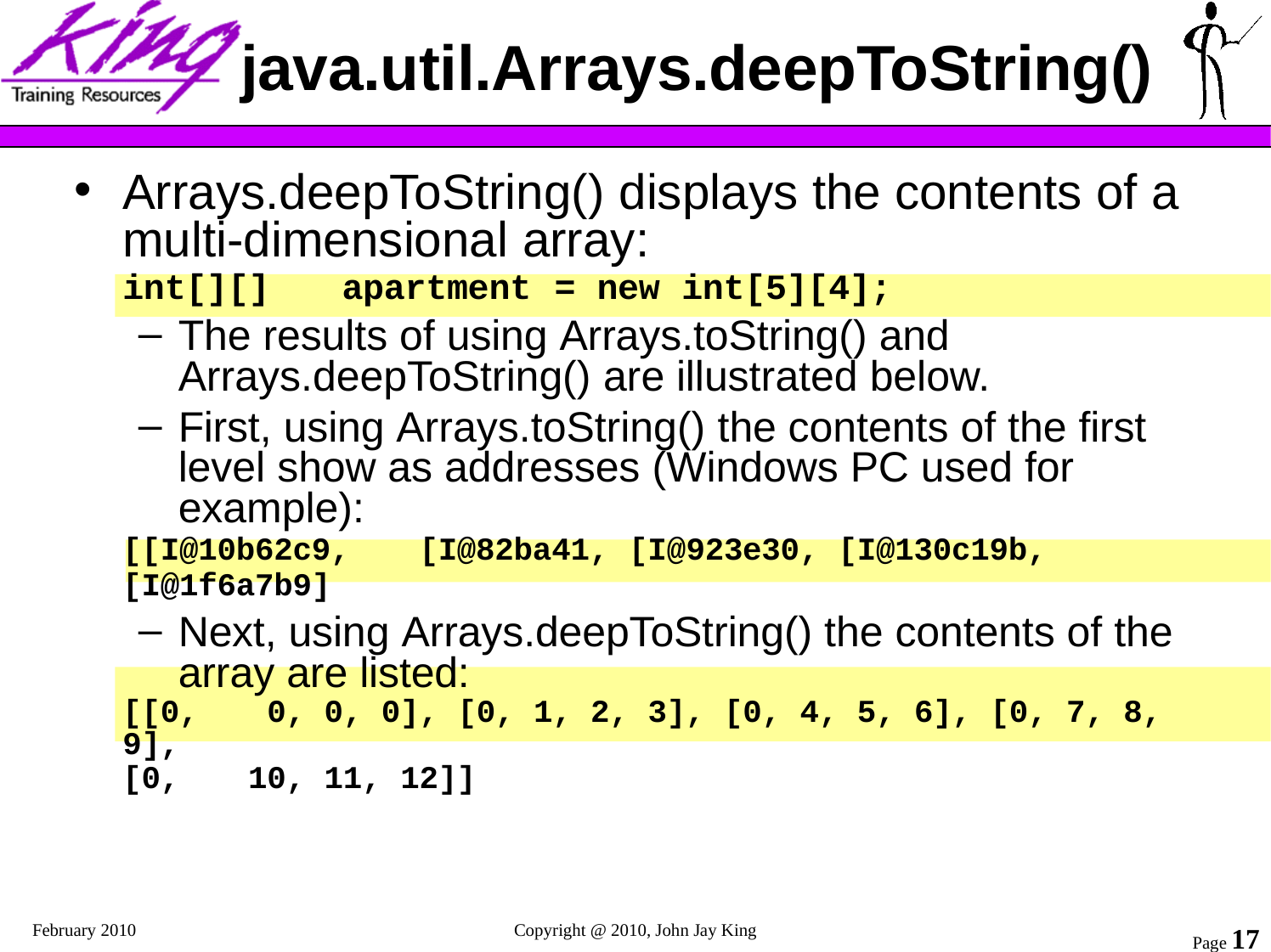

# java.util.Arrays.deepToString()
Arrays.deepToString() displays the contents of a multi-dimensional array:
int[][]	apartment	=	new	int[5][4];
The results of using Arrays.toString() and Arrays.deepToString() are illustrated below.
First, using Arrays.toString() the contents of the first level show as addresses (Windows PC used for example):
[[I@10b62c9,	[I@82ba41,	[I@923e30,	[I@130c19b,	[I@1f6a7b9]
Next, using Arrays.deepToString() the contents of the array are listed:
[[0,	0,	0,	0],	[0,	1,	2,	3],	[0,	4,	5,	6],	[0,	7,	8,	9],
[0,	10,	11,	12]]

February 2010
Copyright @ 2010, John Jay King
Page 17